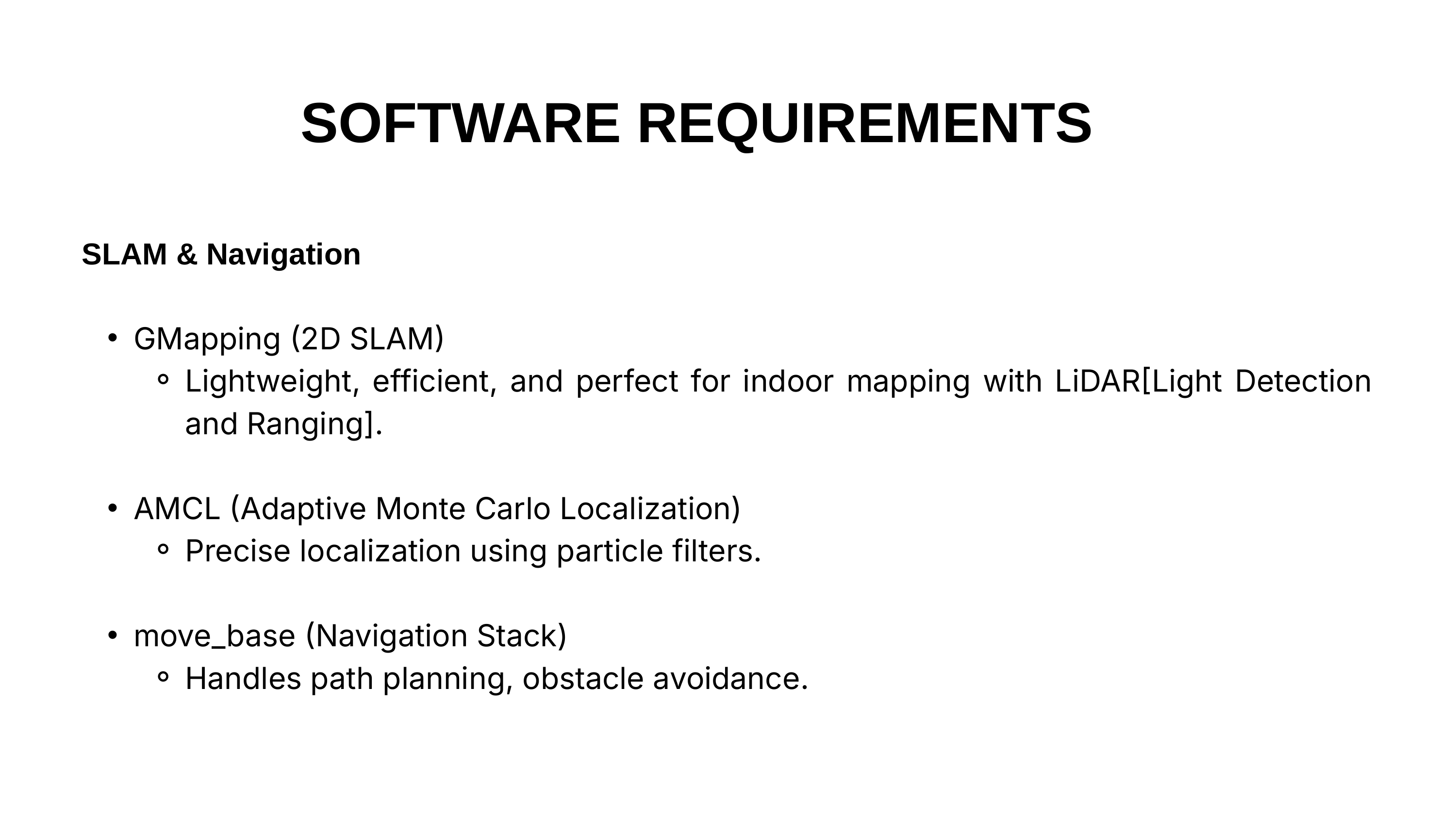

SOFTWARE REQUIREMENTS
SLAM & Navigation

GMapping (2D SLAM)
Lightweight, efficient, and perfect for indoor mapping with LiDAR[Light Detection and Ranging].

AMCL (Adaptive Monte Carlo Localization)
Precise localization using particle filters.

move_base (Navigation Stack)
Handles path planning, obstacle avoidance.